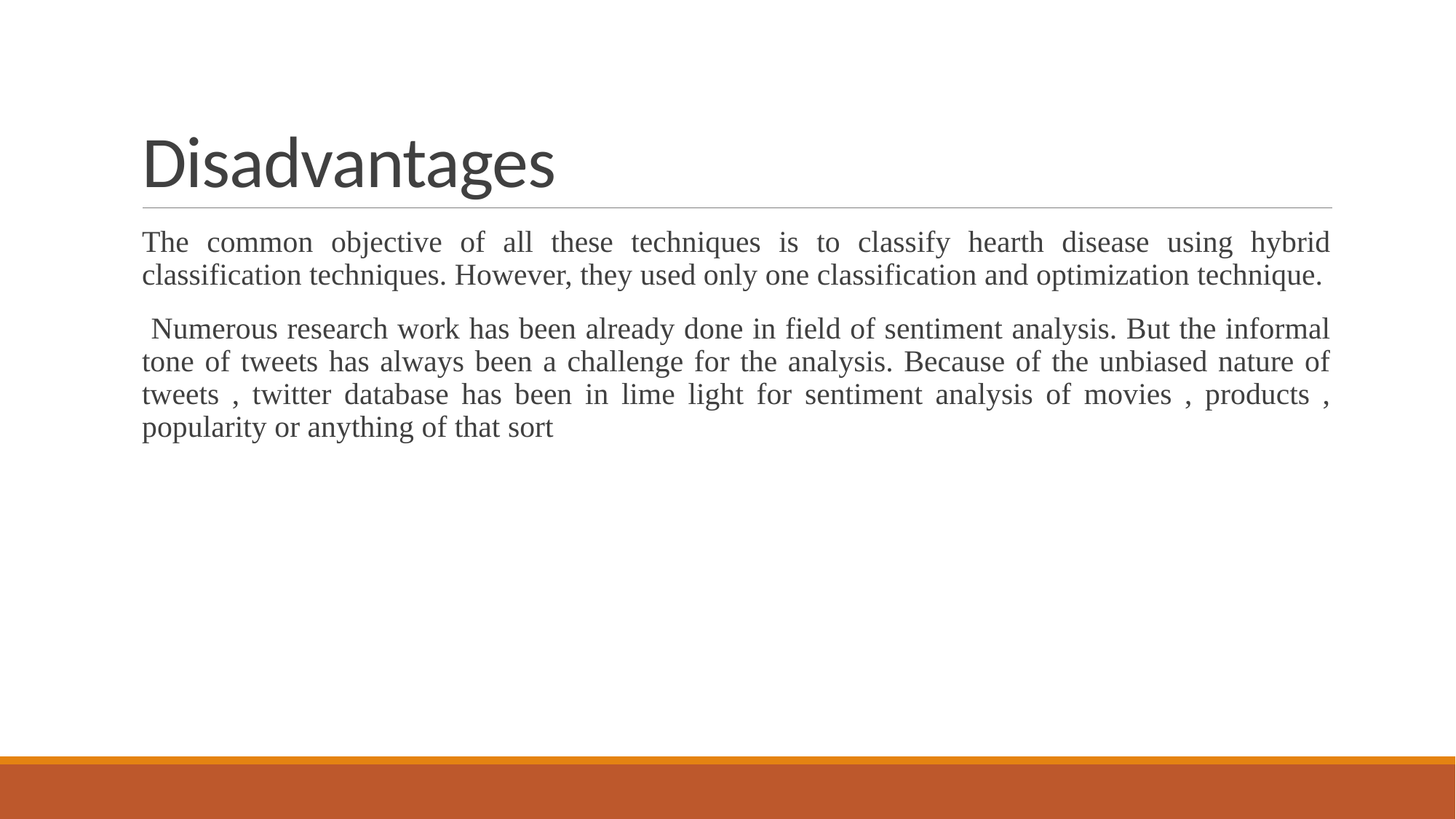

# Disadvantages
The common objective of all these techniques is to classify hearth disease using hybrid classification techniques. However, they used only one classification and optimization technique.
 Numerous research work has been already done in field of sentiment analysis. But the informal tone of tweets has always been a challenge for the analysis. Because of the unbiased nature of tweets , twitter database has been in lime light for sentiment analysis of movies , products , popularity or anything of that sort